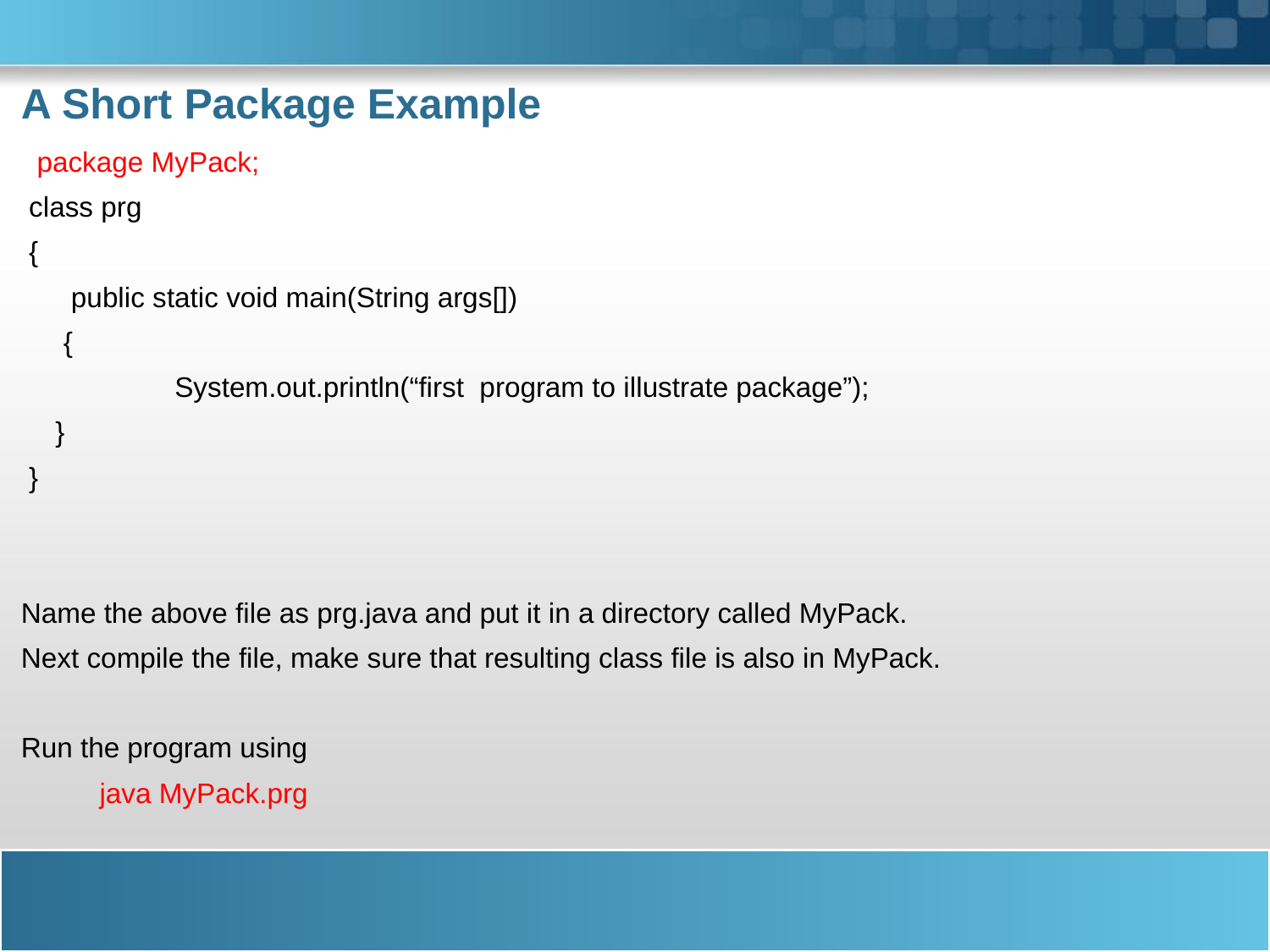

# A Short Package Example
  package MyPack;
 class prg
 {
	   public static void main(String args[])
	  {
 		System.out.println(“first  program to illustrate package”);
	 }
 }

Name the above file as prg.java and put it in a directory called MyPack.
Next compile the file, make sure that resulting class file is also in MyPack.

Run the program using
          java MyPack.prg